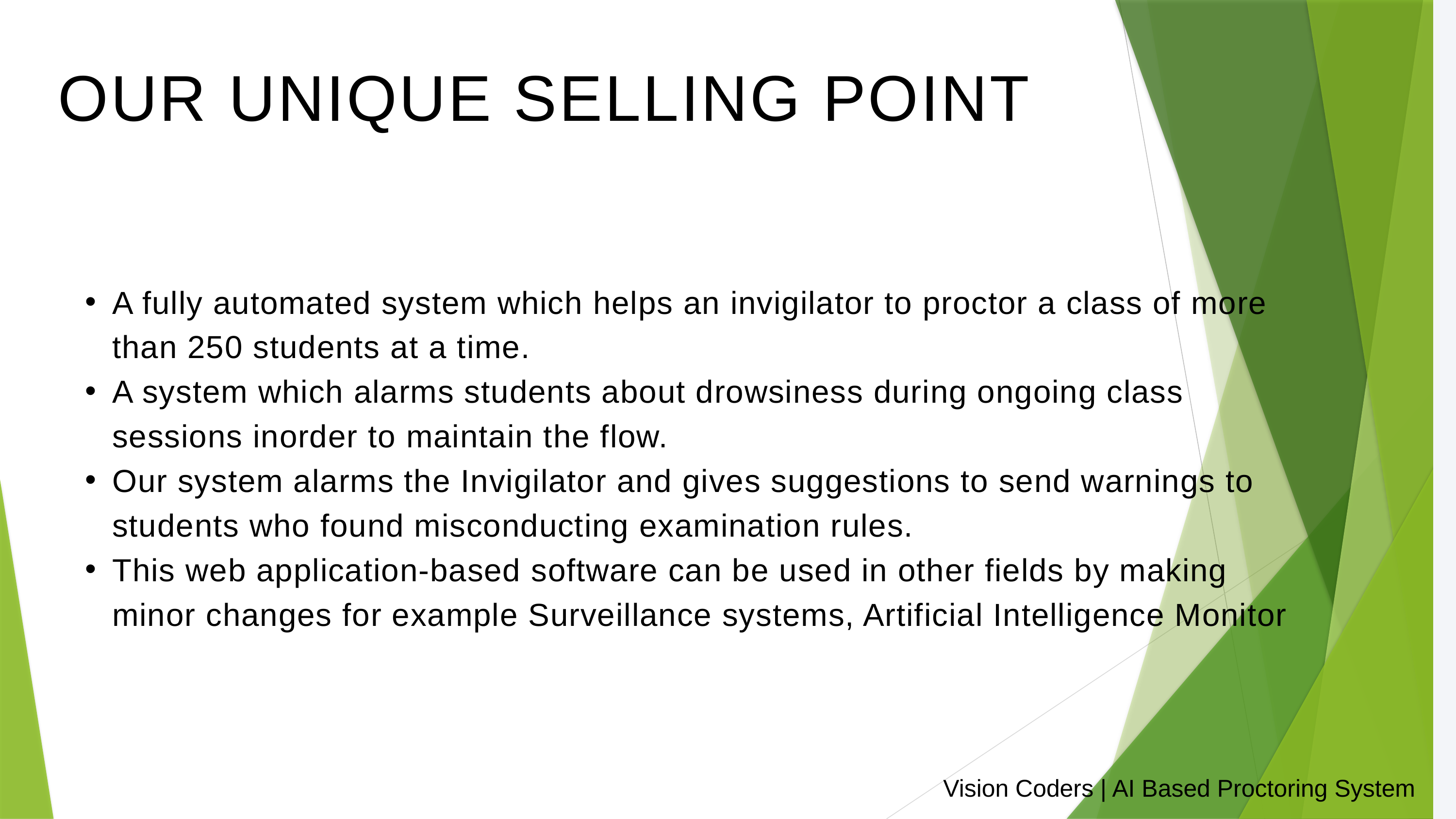

OUR UNIQUE SELLING POINT
A fully automated system which helps an invigilator to proctor a class of more than 250 students at a time.
A system which alarms students about drowsiness during ongoing class sessions inorder to maintain the flow.
Our system alarms the Invigilator and gives suggestions to send warnings to students who found misconducting examination rules.
This web application-based software can be used in other fields by making minor changes for example Surveillance systems, Artificial Intelligence Monitor
Vision Coders | AI Based Proctoring System